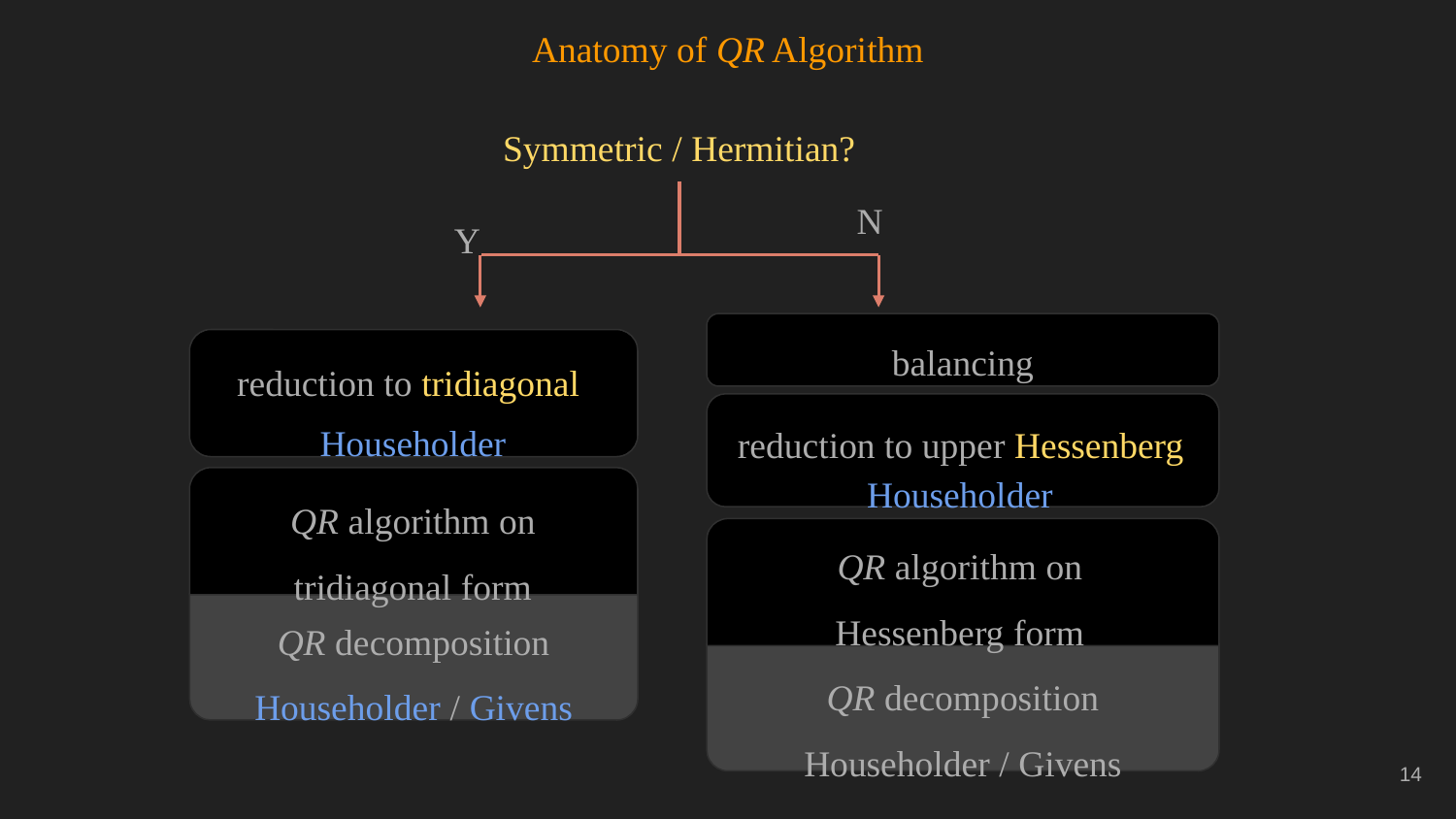

Anatomy of QR Algorithm
Symmetric / Hermitian?
N
Y

balancing

reduction to tridiagonal
Householder

reduction to upper Hessenberg
Householder

QR algorithm on tridiagonal form

QR algorithm on Hessenberg form

QR decomposition
Householder / Givens

QR decomposition
Householder / Givens
14